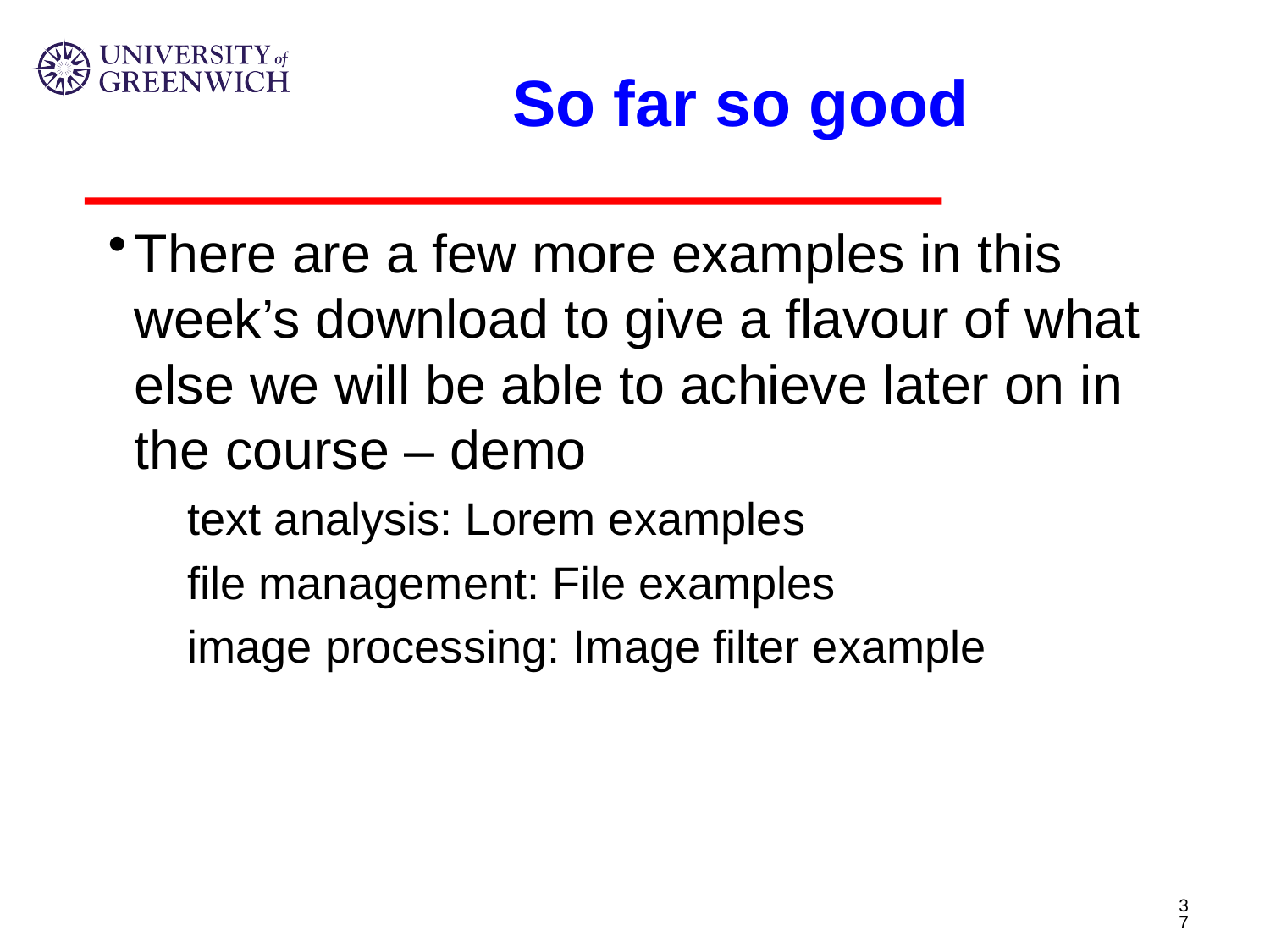

# So far so good
There are a few more examples in this week’s download to give a flavour of what else we will be able to achieve later on in the course – demo
text analysis: Lorem examples
file management: File examples
image processing: Image filter example
37